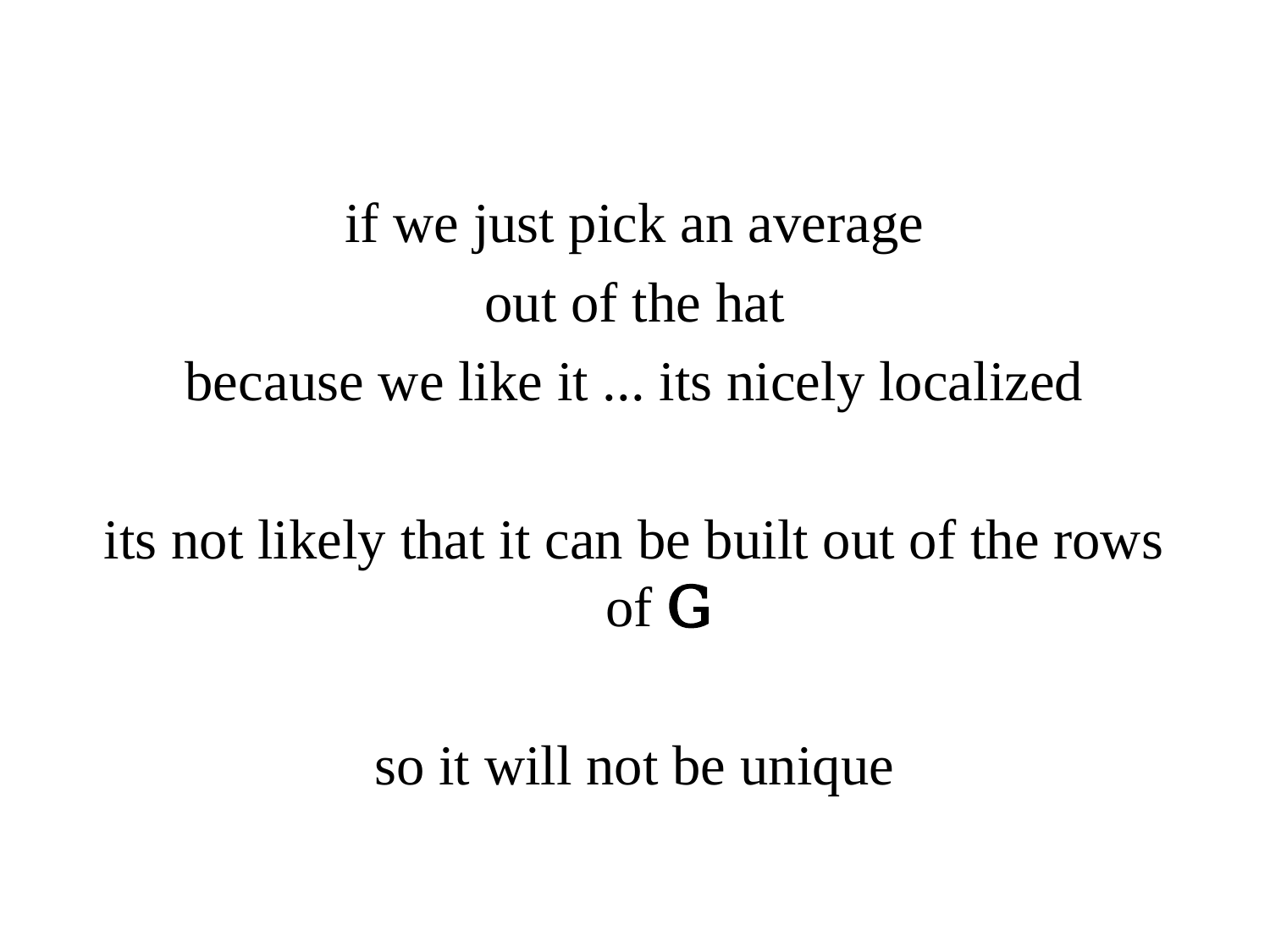

if we just pick an average
out of the hat
because we like it ... its nicely localized

its not likely that it can be built out of the rows of G

so it will not be unique